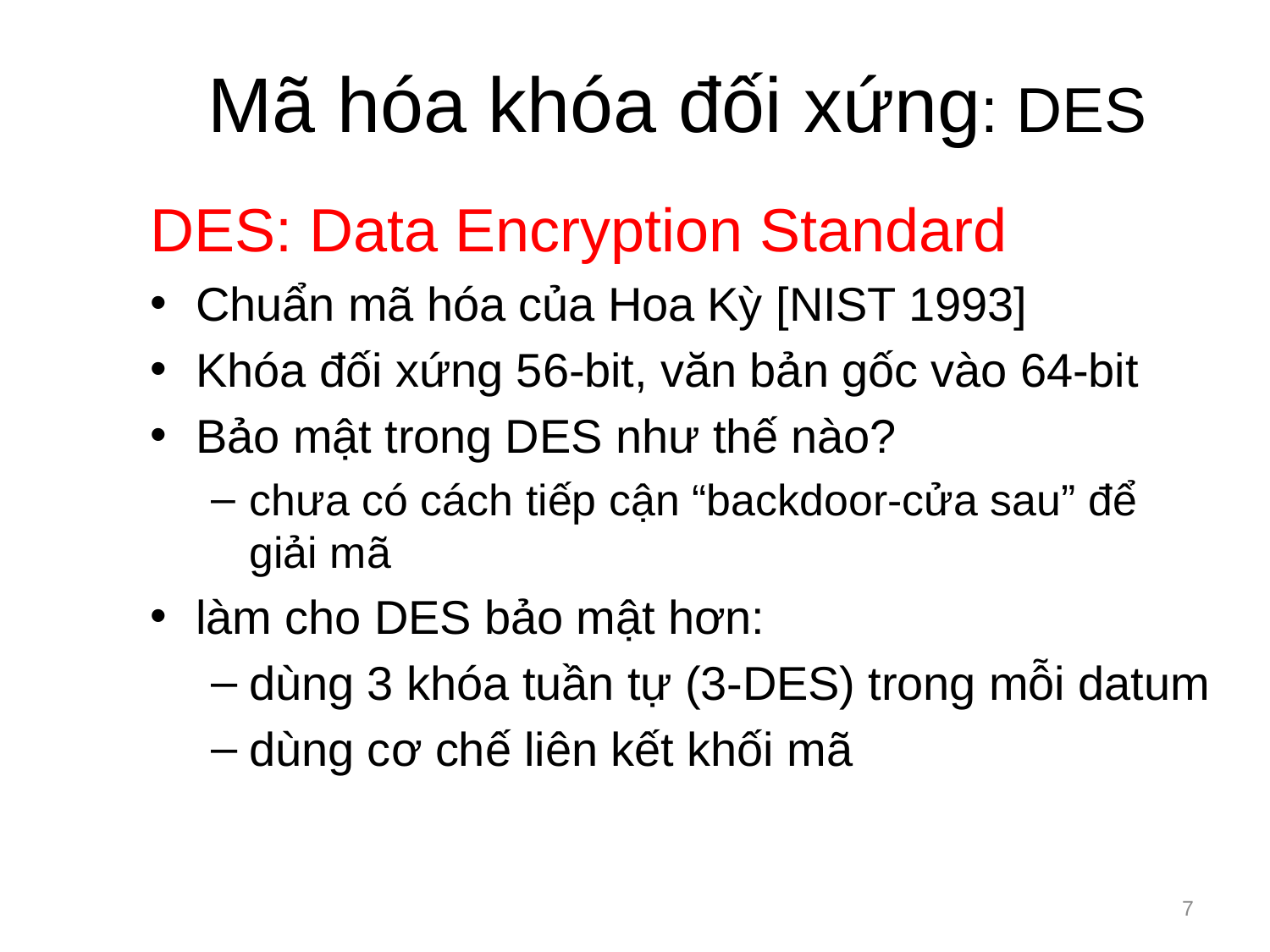

# Mã hóa khóa đối xứng: DES
DES: Data Encryption Standard
Chuẩn mã hóa của Hoa Kỳ [NIST 1993]
Khóa đối xứng 56-bit, văn bản gốc vào 64-bit
Bảo mật trong DES như thế nào?
chưa có cách tiếp cận “backdoor-cửa sau” để giải mã
làm cho DES bảo mật hơn:
dùng 3 khóa tuần tự (3-DES) trong mỗi datum
dùng cơ chế liên kết khối mã
7